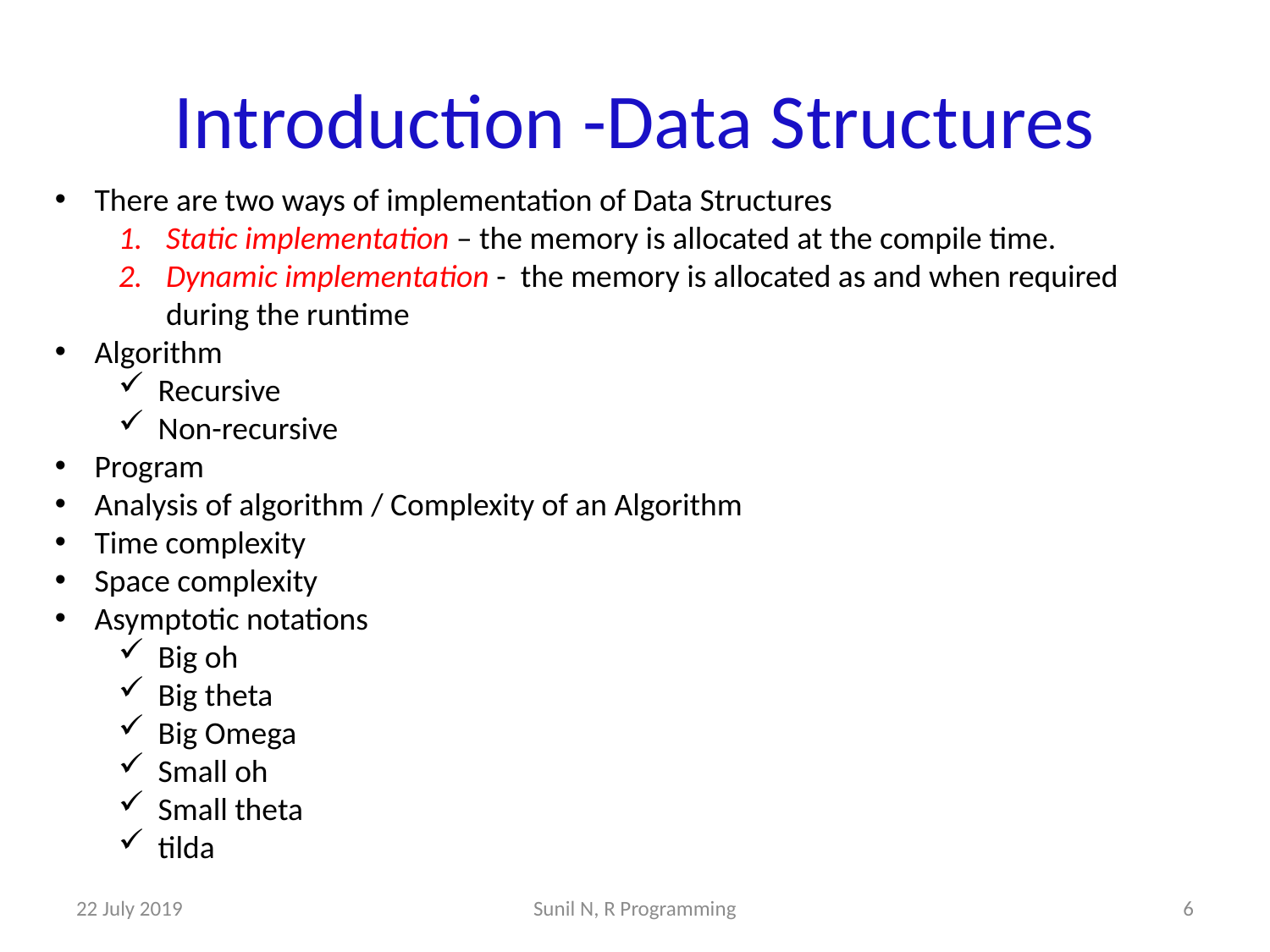

# Introduction -Data Structures
There are two ways of implementation of Data Structures
Static implementation – the memory is allocated at the compile time.
Dynamic implementation -  the memory is allocated as and when required during the runtime
Algorithm
Recursive
Non-recursive
Program
Analysis of algorithm / Complexity of an Algorithm
Time complexity
Space complexity
Asymptotic notations
Big oh
Big theta
Big Omega
Small oh
Small theta
tilda
22 July 2019
Sunil N, R Programming
6